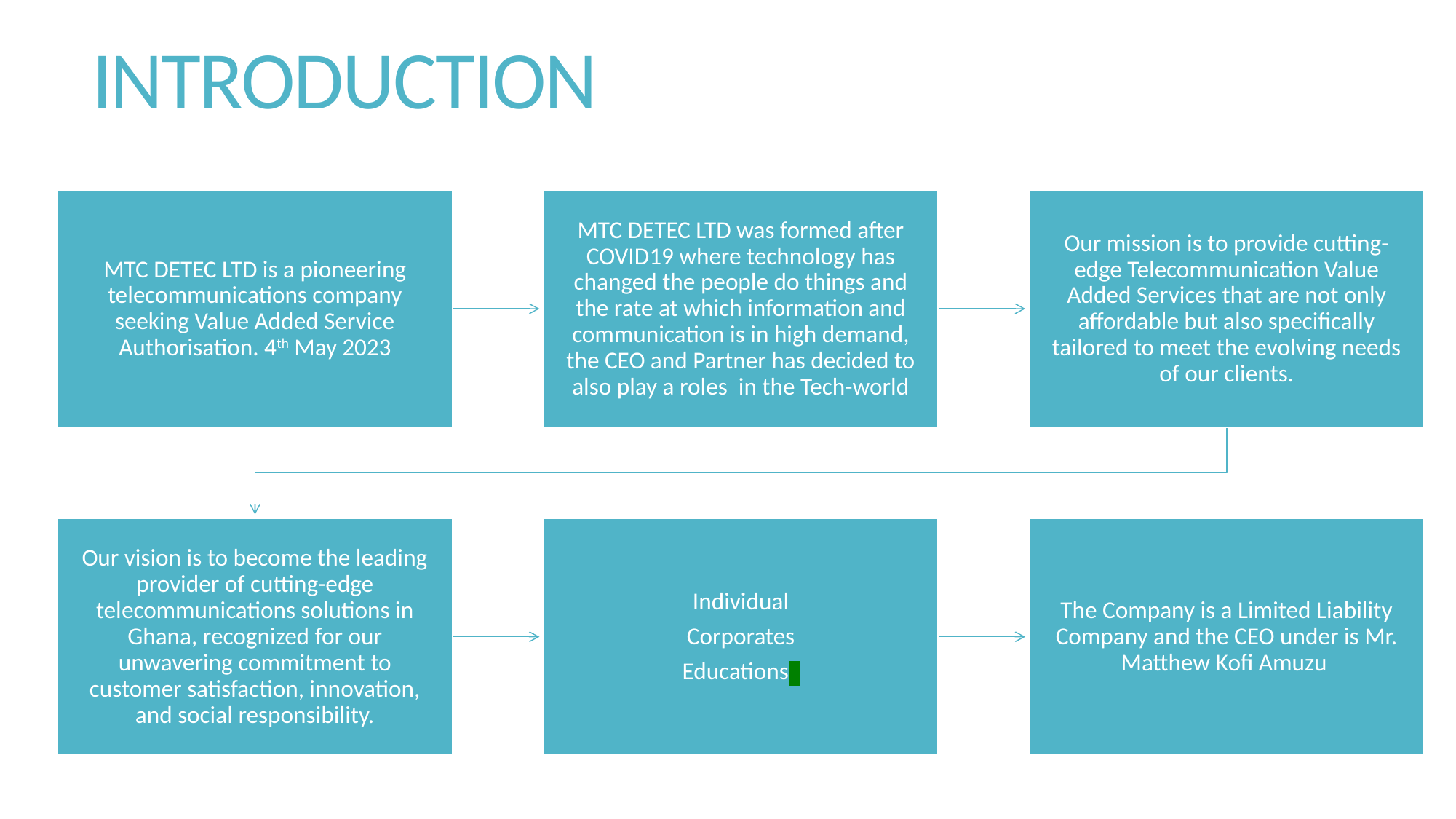

# INTRODUCTION

MTC DETEC LTD is a pioneering telecommunications company seeking Value Added Service Authorisation. 4th May 2023

MTC DETEC LTD was formed after COVID19 where technology has changed the people do things and the rate at which information and communication is in high demand, the CEO and Partner has decided to also play a roles  in the Tech-world

Our mission is to provide cutting-edge Telecommunication Value Added Services that are not only affordable but also specifically tailored to meet the evolving needs of our clients.

Our vision is to become the leading provider of cutting-edge telecommunications solutions in Ghana, recognized for our unwavering commitment to customer satisfaction, innovation, and social responsibility.

Individual
Corporates
Educations
The Company is a Limited Liability Company and the CEO under is Mr. Matthew Kofi Amuzu